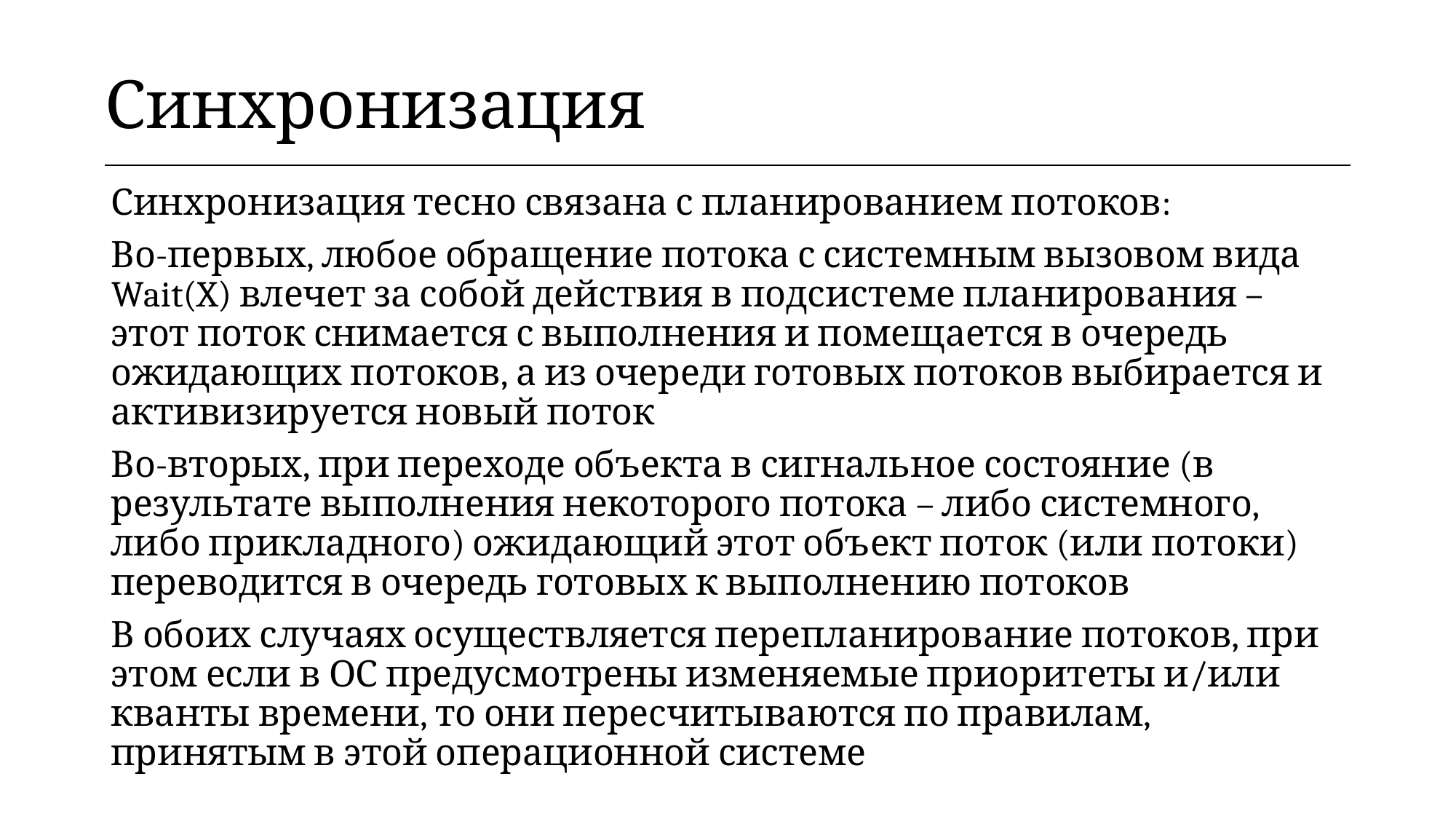

| Синхронизация |
| --- |
Синхронизация тесно связана с планированием потоков:
Во-первых, любое обращение потока с системным вызовом вида Wait(X) влечет за собой действия в подсистеме планирования – этот поток снимается с выполнения и помещается в очередь ожидающих потоков, а из очереди готовых потоков выбирается и активизируется новый поток
Во-вторых, при переходе объекта в сигнальное состояние (в результате выполнения некоторого потока – либо системного, либо прикладного) ожидающий этот объект поток (или потоки) переводится в очередь готовых к выполнению потоков
В обоих случаях осуществляется перепланирование потоков, при этом если в ОС предусмотрены изменяемые приоритеты и/или кванты времени, то они пересчитываются по правилам, принятым в этой операционной системе